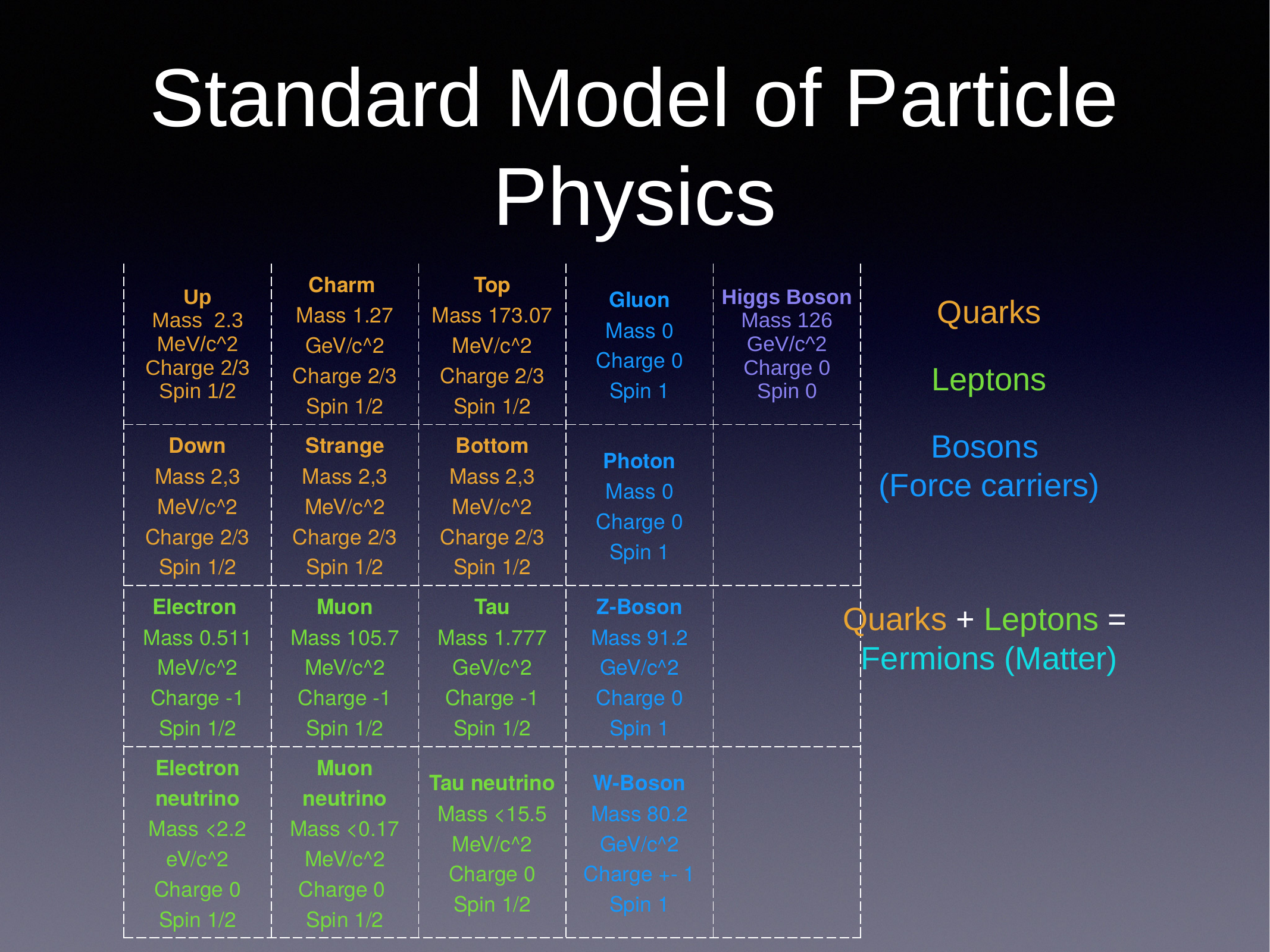

# Standard Model of Particle Physics
| Up Mass 2.3 MeV/c^2 Charge 2/3 Spin 1/2 | Charm Mass 1.27 GeV/c^2 Charge 2/3 Spin 1/2 | Top Mass 173.07 MeV/c^2 Charge 2/3 Spin 1/2 | Gluon Mass 0 Charge 0 Spin 1 | Higgs Boson Mass 126 GeV/c^2 Charge 0 Spin 0 |
| --- | --- | --- | --- | --- |
| Down Mass 2,3 MeV/c^2 Charge 2/3 Spin 1/2 | Strange Mass 2,3 MeV/c^2 Charge 2/3 Spin 1/2 | Bottom Mass 2,3 MeV/c^2 Charge 2/3 Spin 1/2 | Photon Mass 0 Charge 0 Spin 1 |  |
| Electron Mass 0.511 MeV/c^2 Charge -1 Spin 1/2 | Muon Mass 105.7 MeV/c^2 Charge -1 Spin 1/2 | Tau Mass 1.777 GeV/c^2 Charge -1 Spin 1/2 | Z-Boson Mass 91.2 GeV/c^2 Charge 0 Spin 1 |  |
| Electron neutrino Mass <2.2 eV/c^2 Charge 0 Spin 1/2 | Muon neutrino Mass <0.17 MeV/c^2 Charge 0 Spin 1/2 | Tau neutrino Mass <15.5 MeV/c^2 Charge 0 Spin 1/2 | W-Boson Mass 80.2 GeV/c^2 Charge +- 1 Spin 1 |  |
Quarks
Leptons
Bosons
(Force carriers)
Quarks + Leptons =
Fermions (Matter)